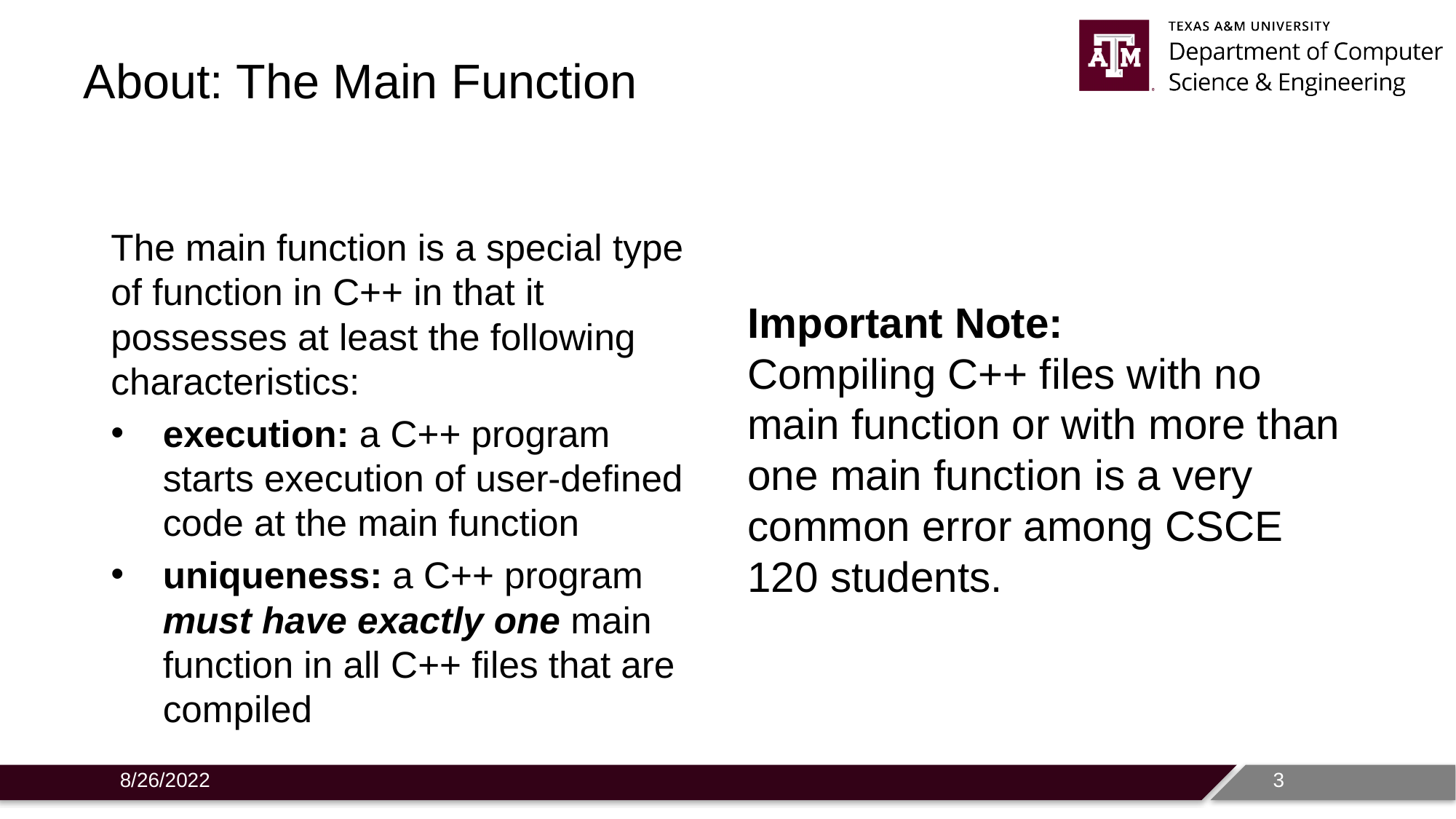

# About: The Main Function
The main function is a special type of function in C++ in that it possesses at least the following characteristics:
execution: a C++ program starts execution of user-defined code at the main function
uniqueness: a C++ program must have exactly one main function in all C++ files that are compiled

Important Note:
Compiling C++ files with no main function or with more than one main function is a very common error among CSCE 120 students.